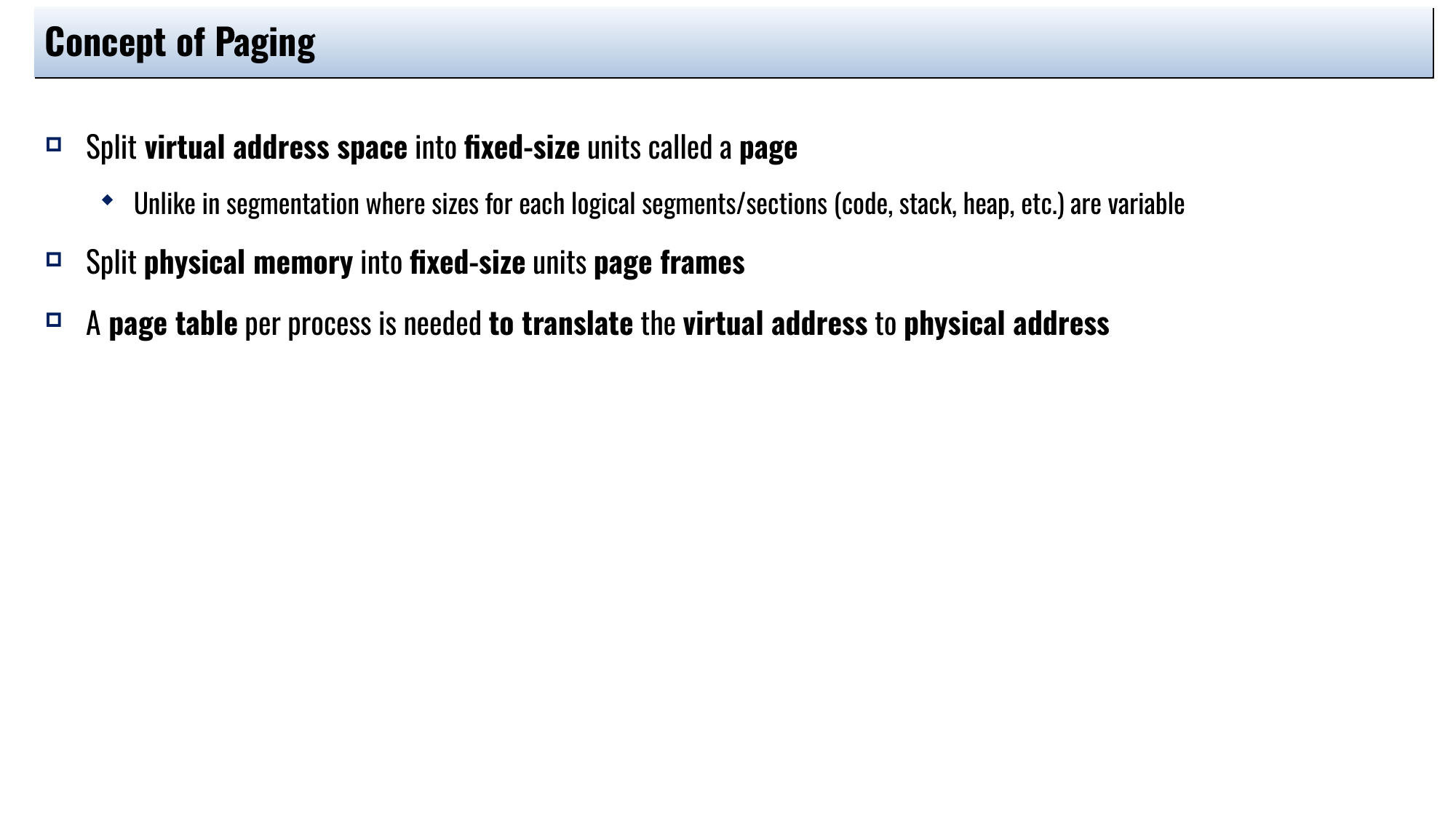

# Concept of Paging
Split virtual address space into fixed-size units called a page
Unlike in segmentation where sizes for each logical segments/sections (code, stack, heap, etc.) are variable
Split physical memory into fixed-size units page frames
A page table per process is needed to translate the virtual address to physical address